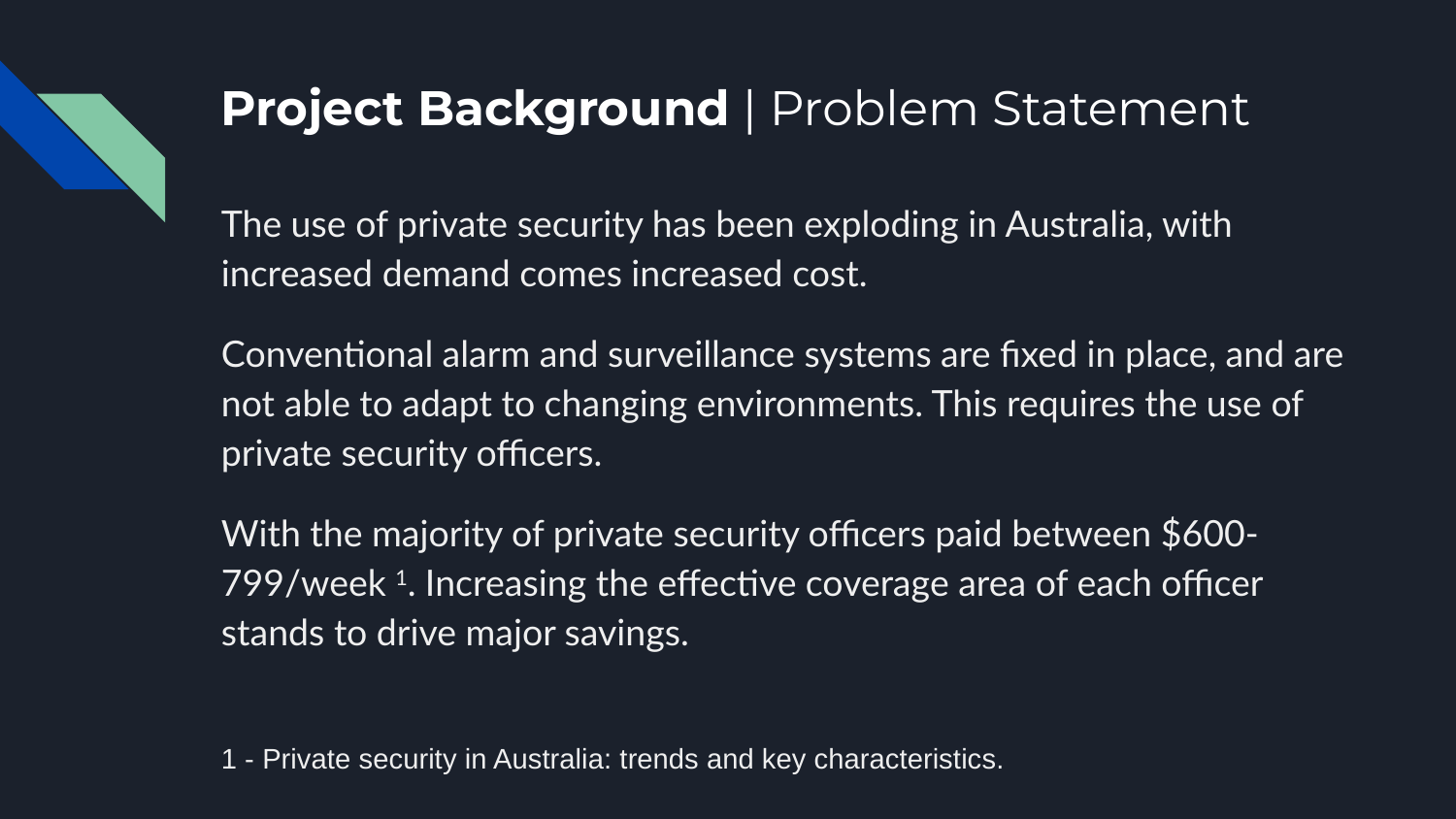

# Project Background | Problem Statement

The use of private security has been exploding in Australia, with increased demand comes increased cost.
Conventional alarm and surveillance systems are fixed in place, and are not able to adapt to changing environments. This requires the use of private security officers.
With the majority of private security officers paid between $600-799/week 1. Increasing the effective coverage area of each officer stands to drive major savings.

1 - Private security in Australia: trends and key characteristics.